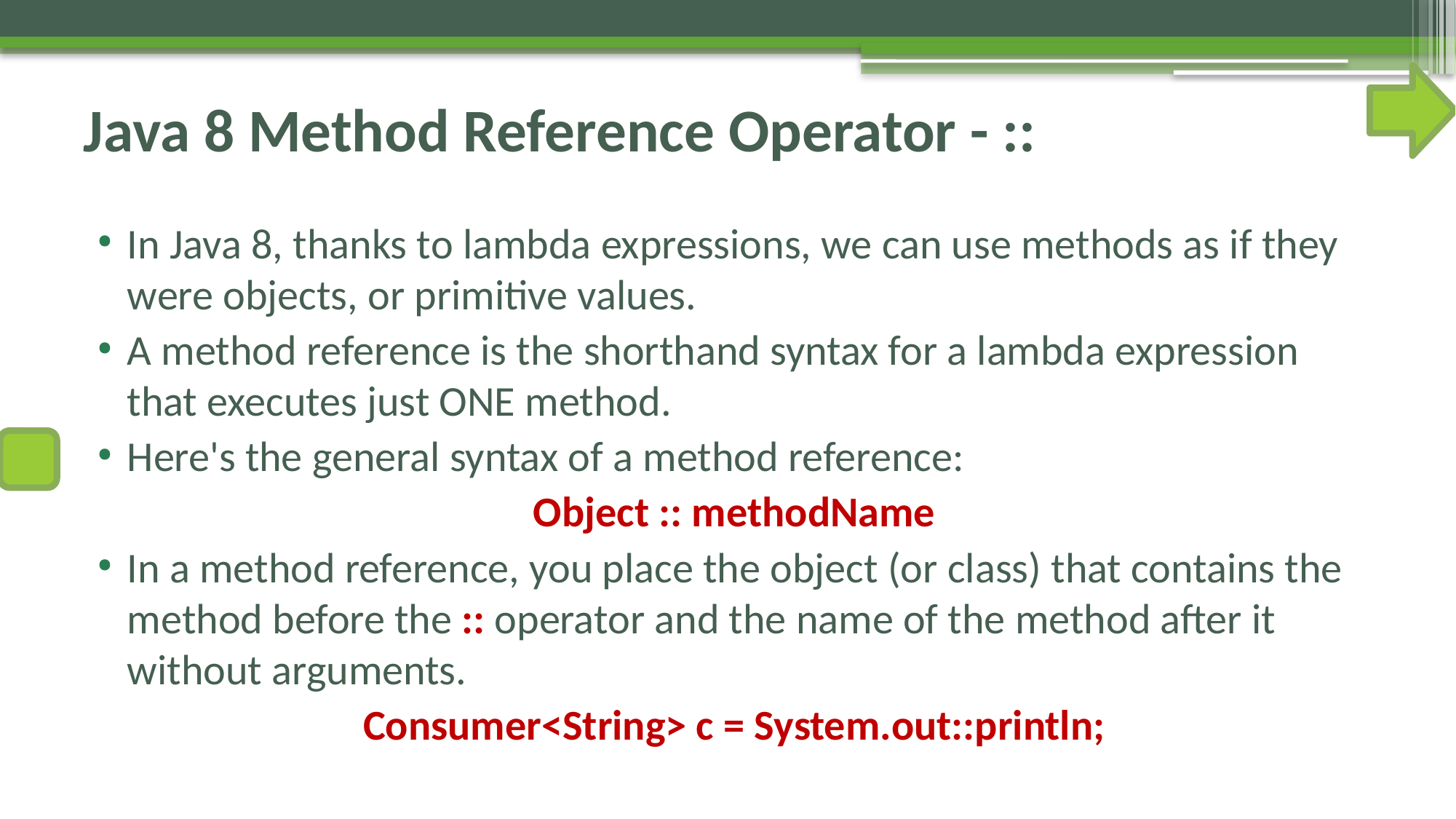

# Java 8 Method Reference Operator - ::
In Java 8, thanks to lambda expressions, we can use methods as if they were objects, or primitive values.
A method reference is the shorthand syntax for a lambda expression that executes just ONE method.
Here's the general syntax of a method reference:
Object :: methodName
In a method reference, you place the object (or class) that contains the method before the :: operator and the name of the method after it without arguments.
Consumer<String> c = System.out::println;